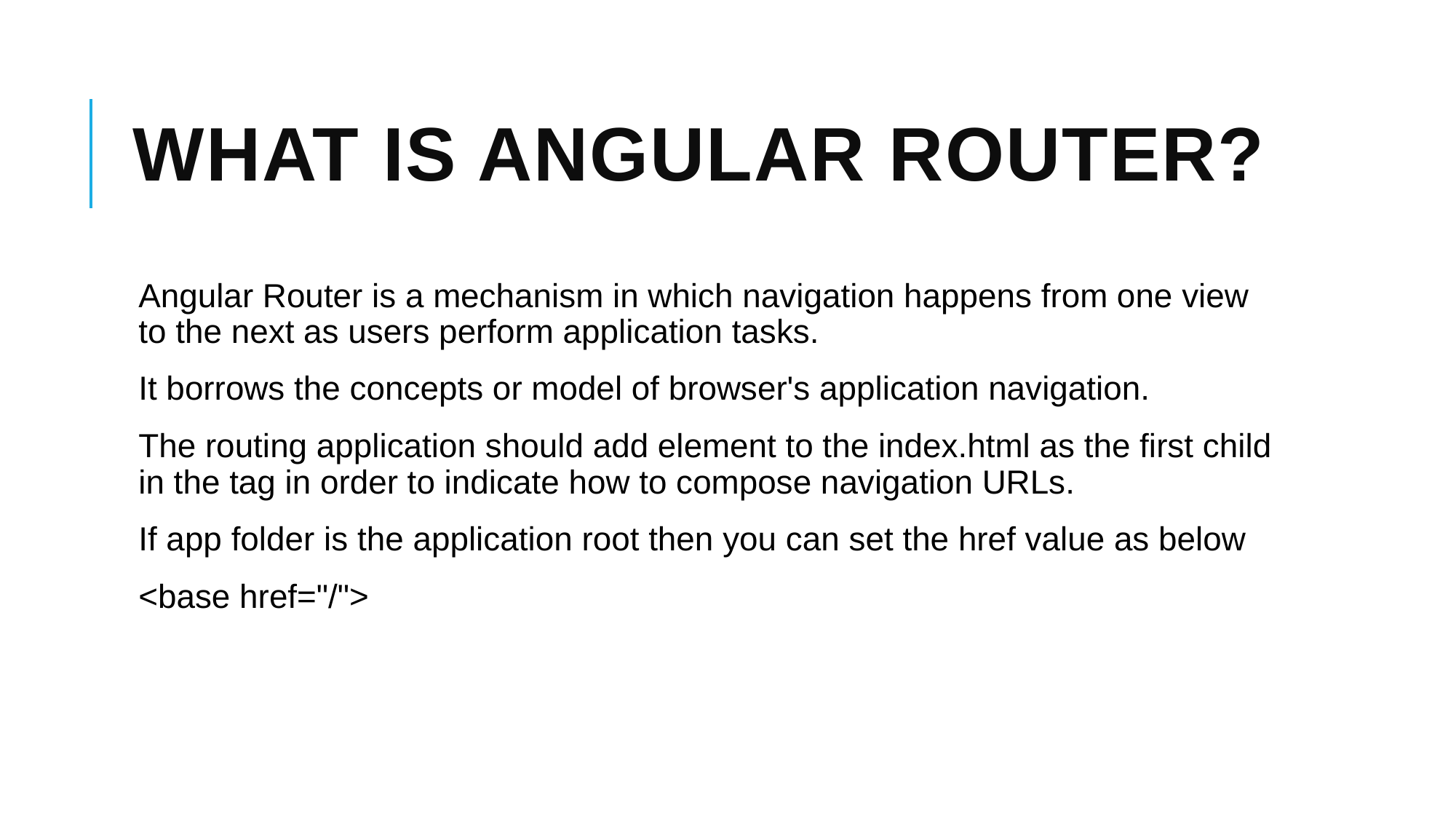

# What is Angular Router?
Angular Router is a mechanism in which navigation happens from one view to the next as users perform application tasks.
It borrows the concepts or model of browser's application navigation.
The routing application should add element to the index.html as the first child in the tag in order to indicate how to compose navigation URLs.
If app folder is the application root then you can set the href value as below
<base href="/">